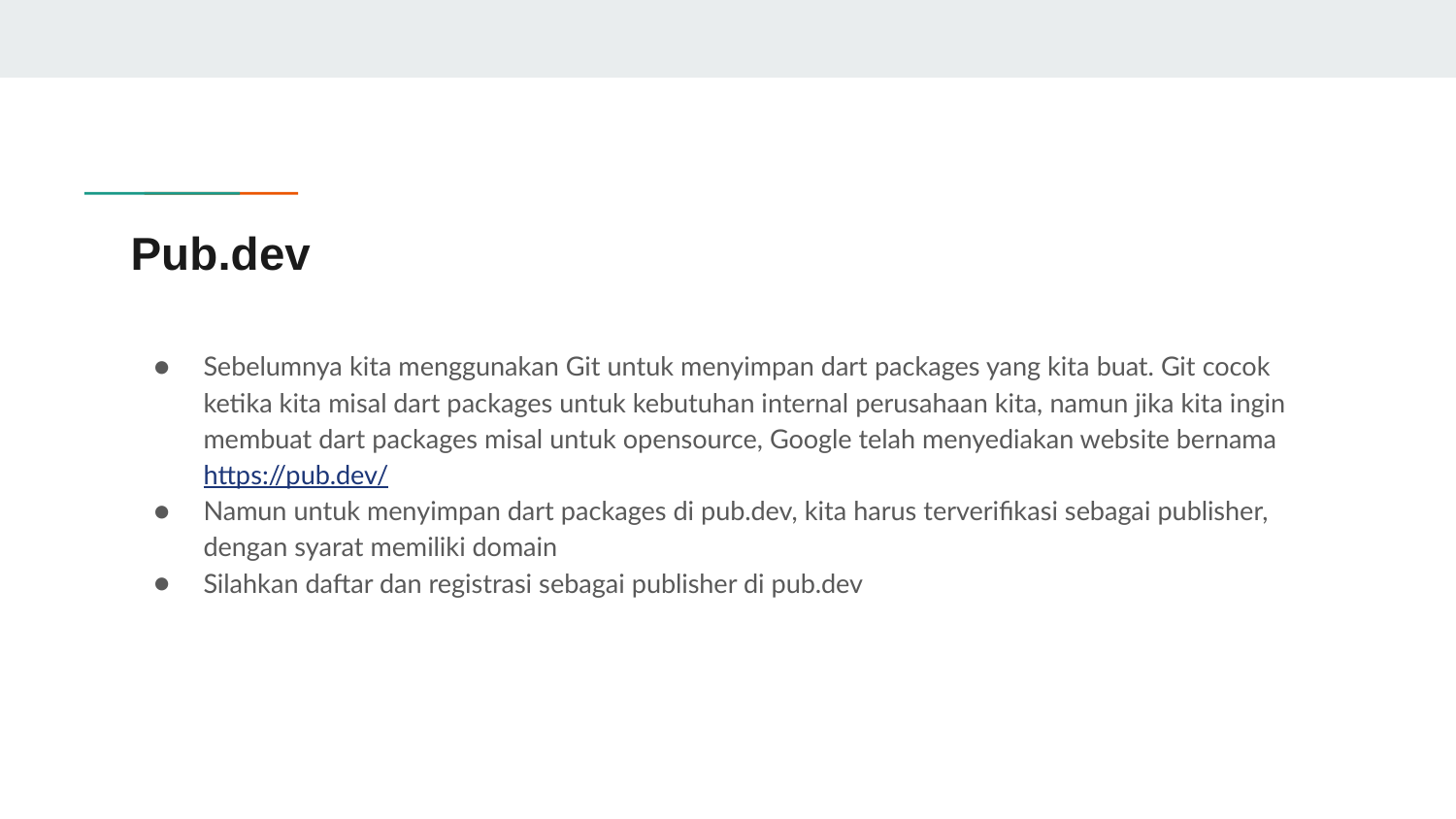

# Pub.dev
Sebelumnya kita menggunakan Git untuk menyimpan dart packages yang kita buat. Git cocok ketika kita misal dart packages untuk kebutuhan internal perusahaan kita, namun jika kita ingin membuat dart packages misal untuk opensource, Google telah menyediakan website bernama https://pub.dev/
Namun untuk menyimpan dart packages di pub.dev, kita harus terverifikasi sebagai publisher, dengan syarat memiliki domain
Silahkan daftar dan registrasi sebagai publisher di pub.dev